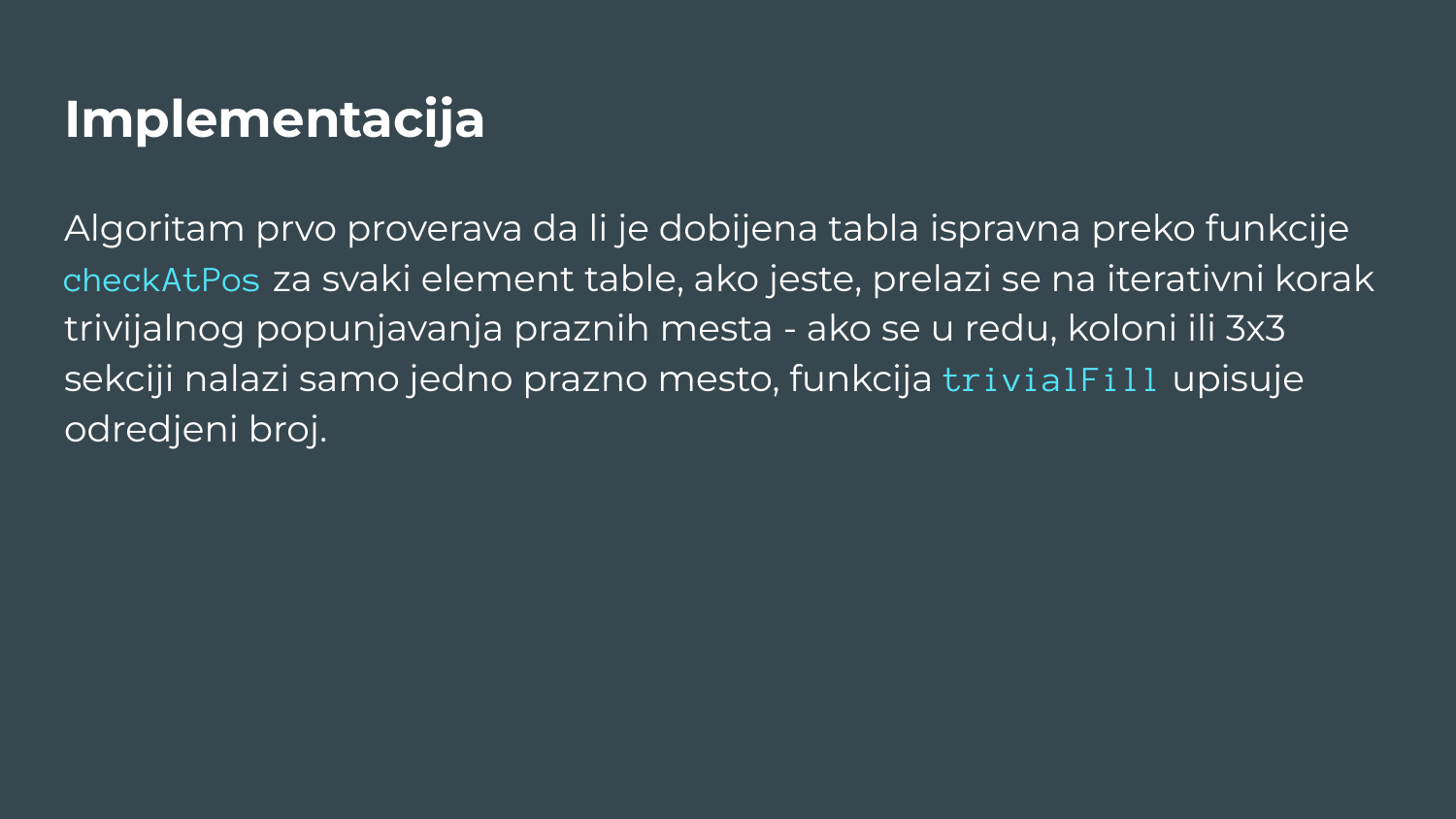

# Implementacija
Algoritam prvo proverava da li je dobijena tabla ispravna preko funkcije checkAtPos za svaki element table, ako jeste, prelazi se na iterativni korak trivijalnog popunjavanja praznih mesta - ako se u redu, koloni ili 3x3 sekciji nalazi samo jedno prazno mesto, funkcija trivialFill upisuje odredjeni broj.